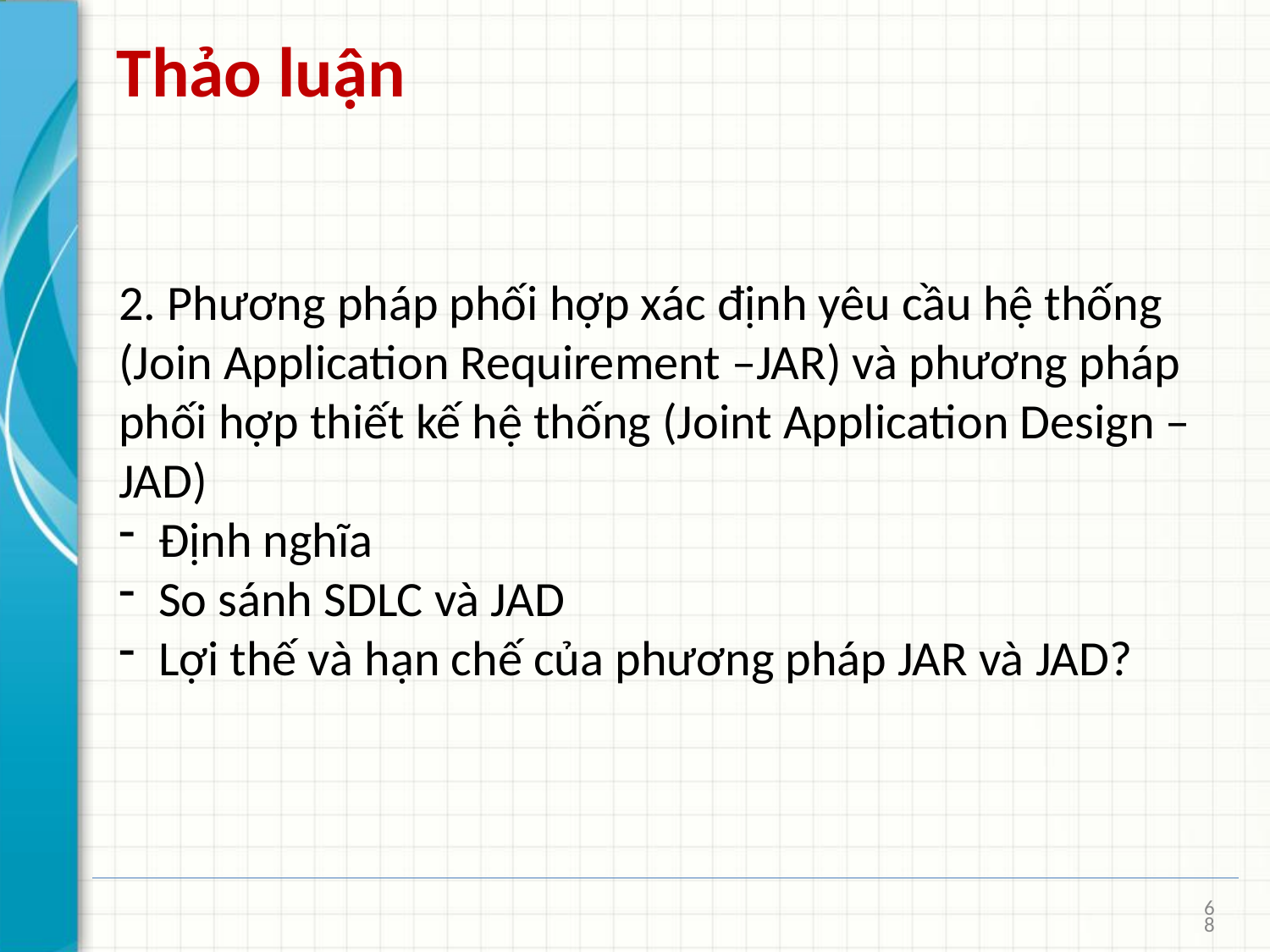

# Thảo luận

2. Phương pháp phối hợp xác định yêu cầu hệ thống (Join Application Requirement –JAR) và phương pháp phối hợp thiết kế hệ thống (Joint Application Design –JAD)
Định nghĩa
So sánh SDLC và JAD
Lợi thế và hạn chế của phương pháp JAR và JAD?

68